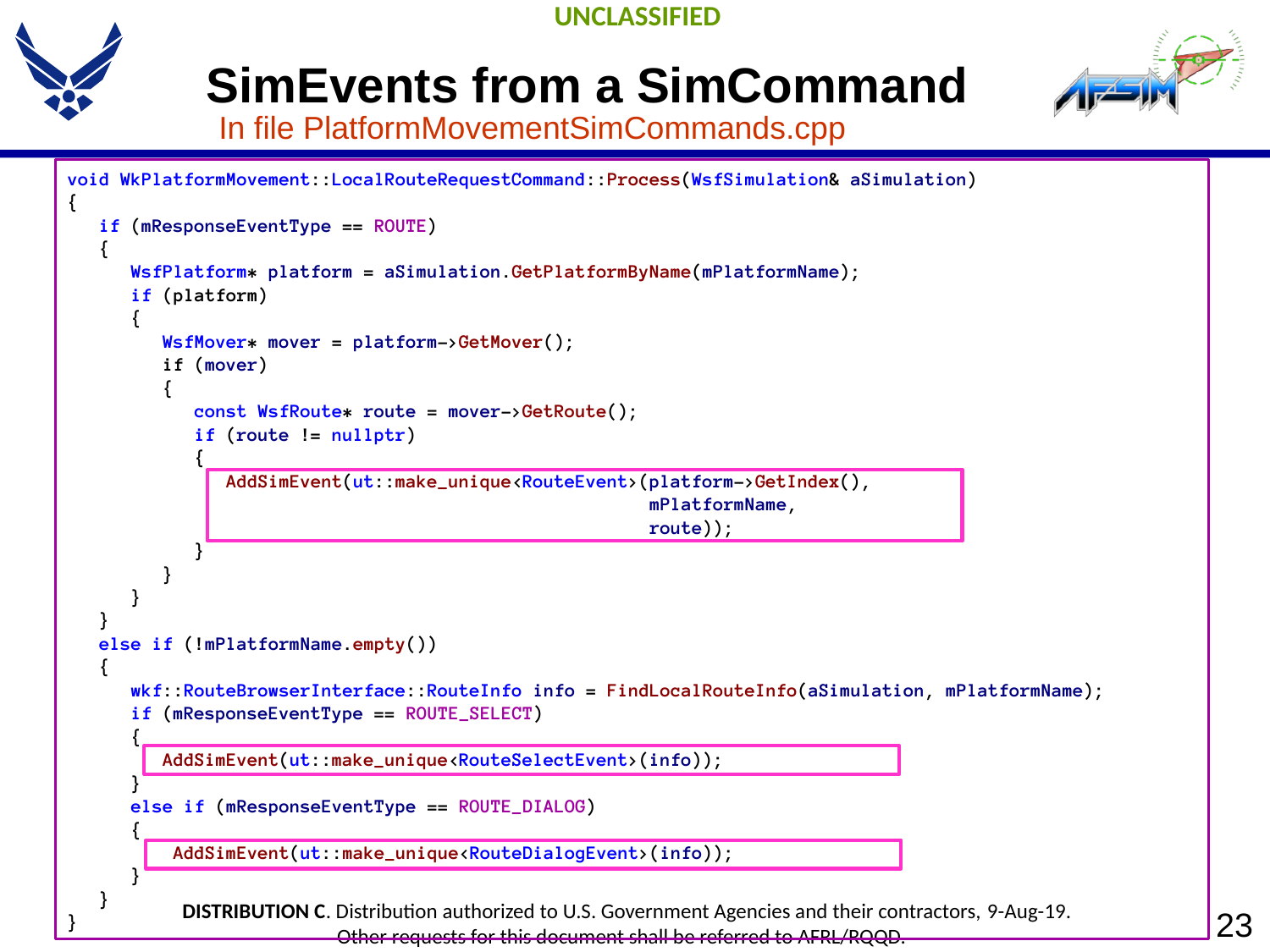

# SimEvents from a SimCommand
In file PlatformMovementSimCommands.cpp
void WkPlatformMovement::LocalRouteRequestCommand::Process(WsfSimulation& aSimulation)
{
   if (mResponseEventType == ROUTE)
   {
      WsfPlatform* platform = aSimulation.GetPlatformByName(mPlatformName);
      if (platform)
      {
         WsfMover* mover = platform->GetMover();
         if (mover)
         {
            const WsfRoute* route = mover->GetRoute();
            if (route != nullptr)
            {
               AddSimEvent(ut::make_unique<RouteEvent>(platform->GetIndex(),
                                                       mPlatformName,
                                                       route));
            }
         }
      }
   }
   else if (!mPlatformName.empty())
   {
      wkf::RouteBrowserInterface::RouteInfo info = FindLocalRouteInfo(aSimulation, mPlatformName);
      if (mResponseEventType == ROUTE_SELECT)
      {
         AddSimEvent(ut::make_unique<RouteSelectEvent>(info));
      }
      else if (mResponseEventType == ROUTE_DIALOG)
      {
          AddSimEvent(ut::make_unique<RouteDialogEvent>(info));
      }
   }
}